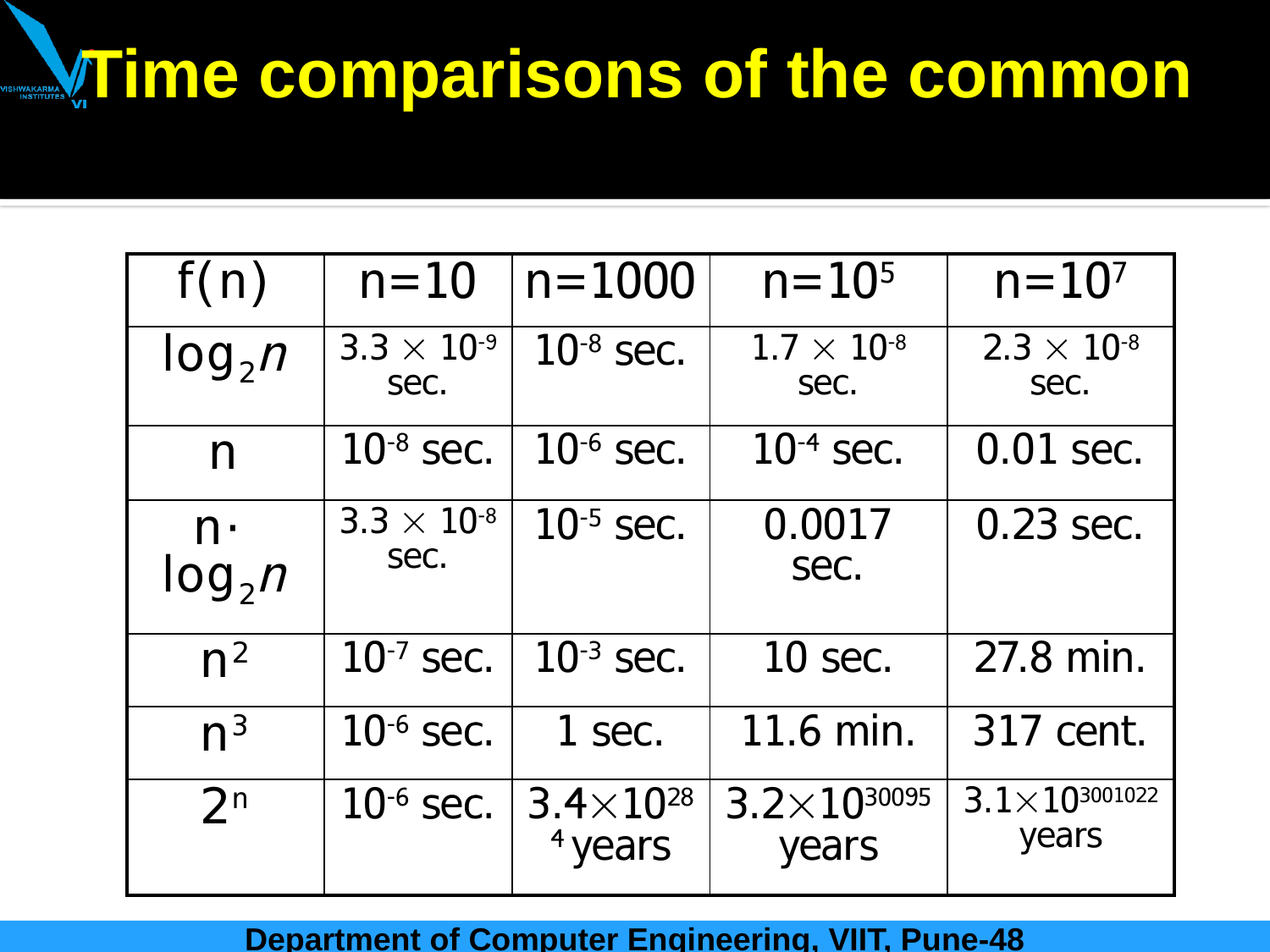

# Time comparisons of the common algorithm orders
| f(n) | n=10 | n=1000 | n=105 | n=107 |
| --- | --- | --- | --- | --- |
| log2n | 3.3 × 10-9 sec. | 10-8 sec. | 1.7 × 10-8 sec. | 2.3 × 10-8 sec. |
| n | 10-8 sec. | 10-6 sec. | 10-4 sec. | 0.01 sec. |
| n∙ log2n | 3.3 × 10-8 sec. | 10-5 sec. | 0.0017 sec. | 0.23 sec. |
| n2 | 10-7 sec. | 10-3 sec. | 10 sec. | 27.8 min. |
| n3 | 10-6 sec. | 1 sec. | 11.6 min. | 317 cent. |
| 2n | 10-6 sec. | 3.4×10284 years | 3.2×1030095 years | 3.1×103001022 years |